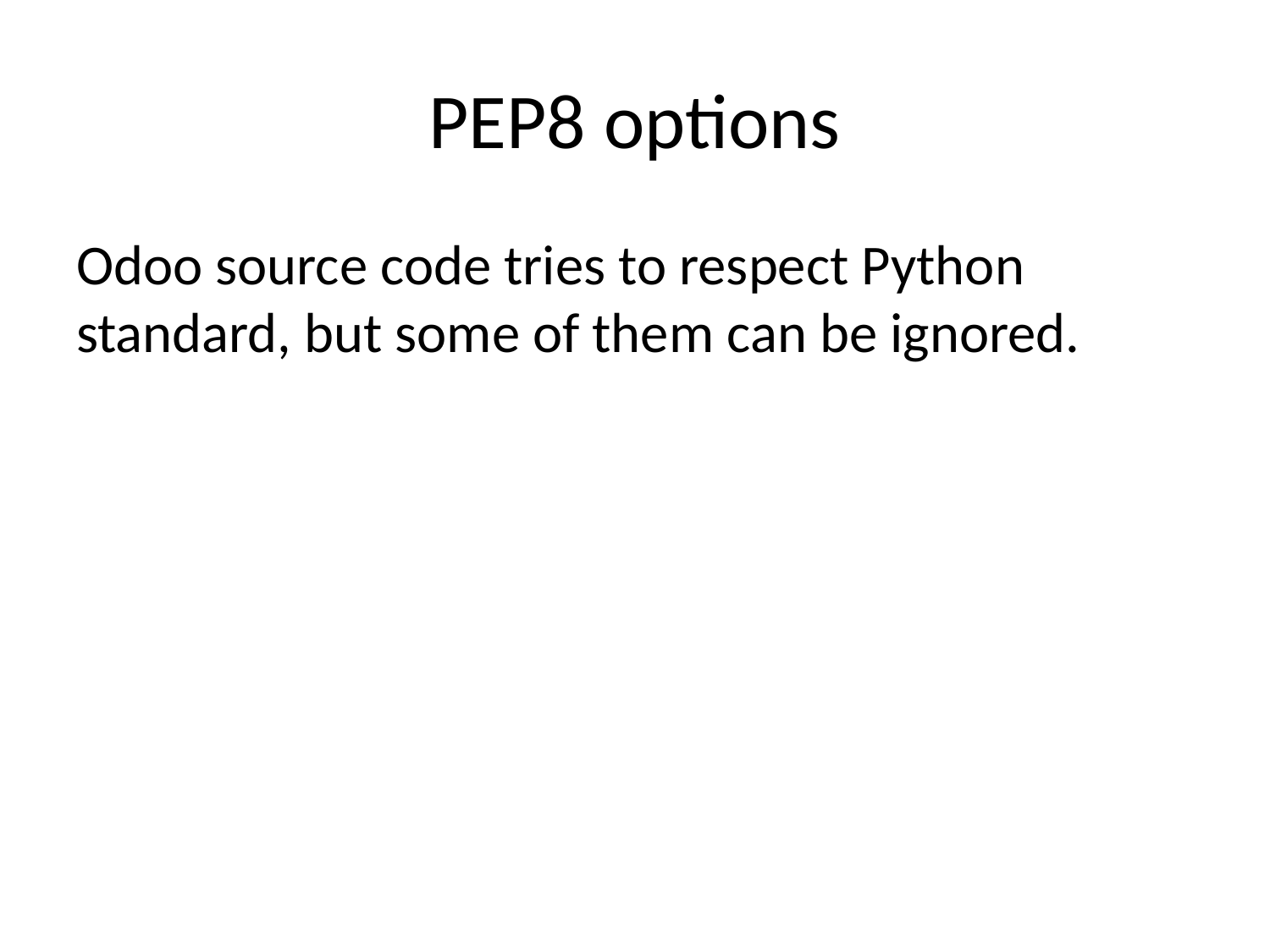

# PEP8 options
Odoo source code tries to respect Python standard, but some of them can be ignored.